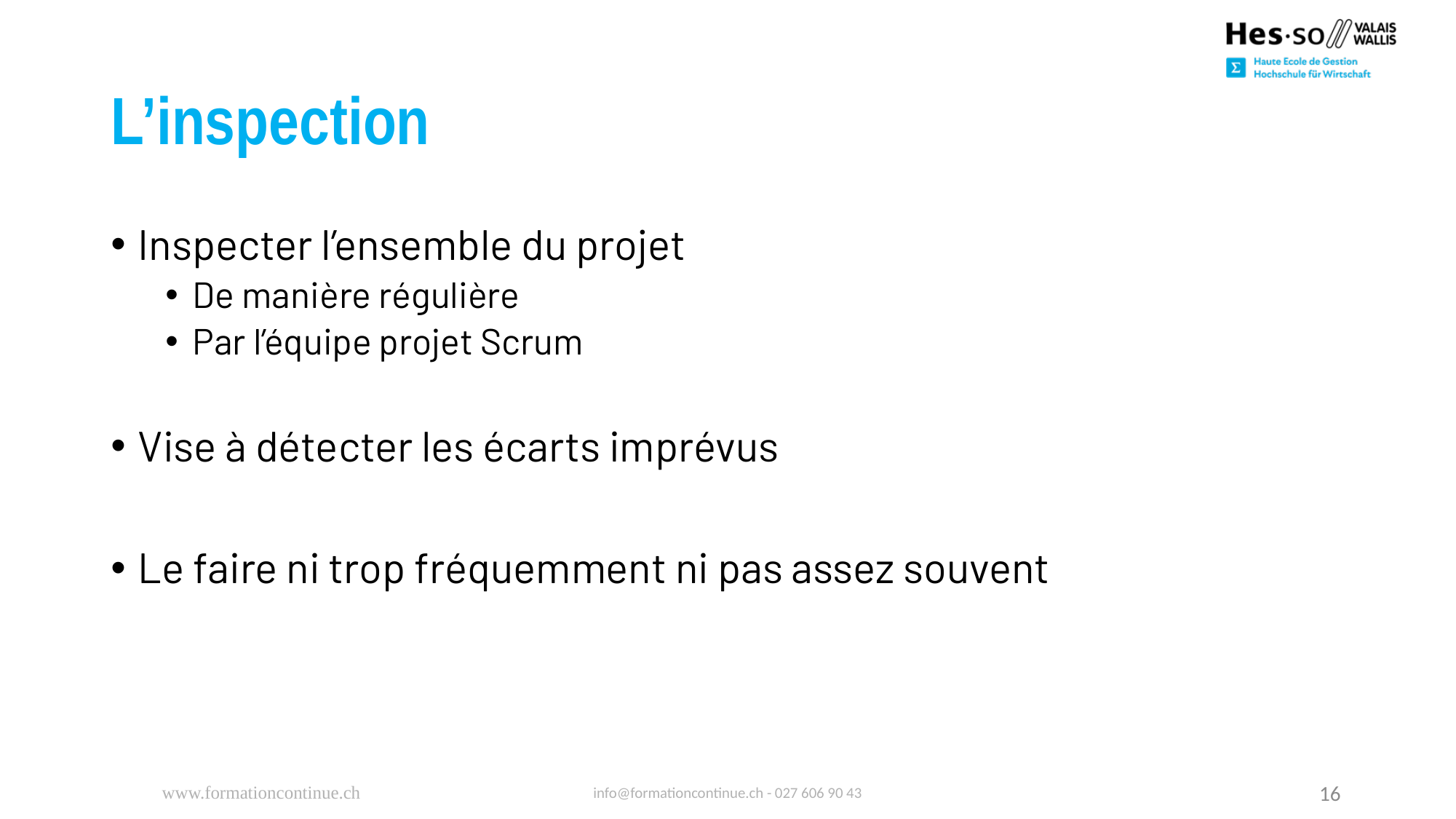

# L’inspection
Inspecter l’ensemble du projet
De manière régulière
Par l’équipe projet Scrum

Vise à détecter les écarts imprévus

Le faire ni trop fréquemment ni pas assez souvent
www.formationcontinue.ch
info@formationcontinue.ch - 027 606 90 43
16